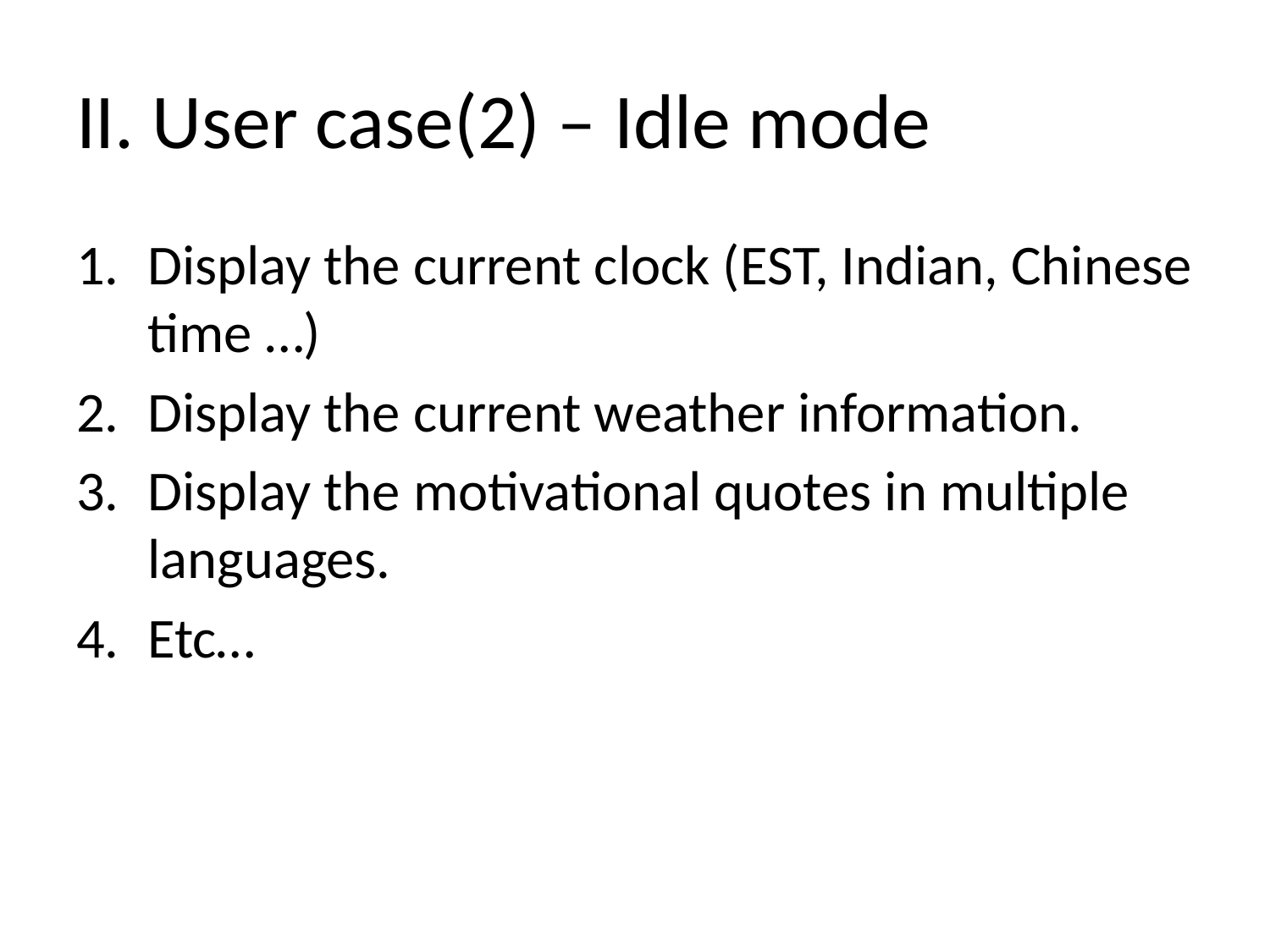

# II. User case(2) – Idle mode
Display the current clock (EST, Indian, Chinese time …)
Display the current weather information.
Display the motivational quotes in multiple languages.
Etc…